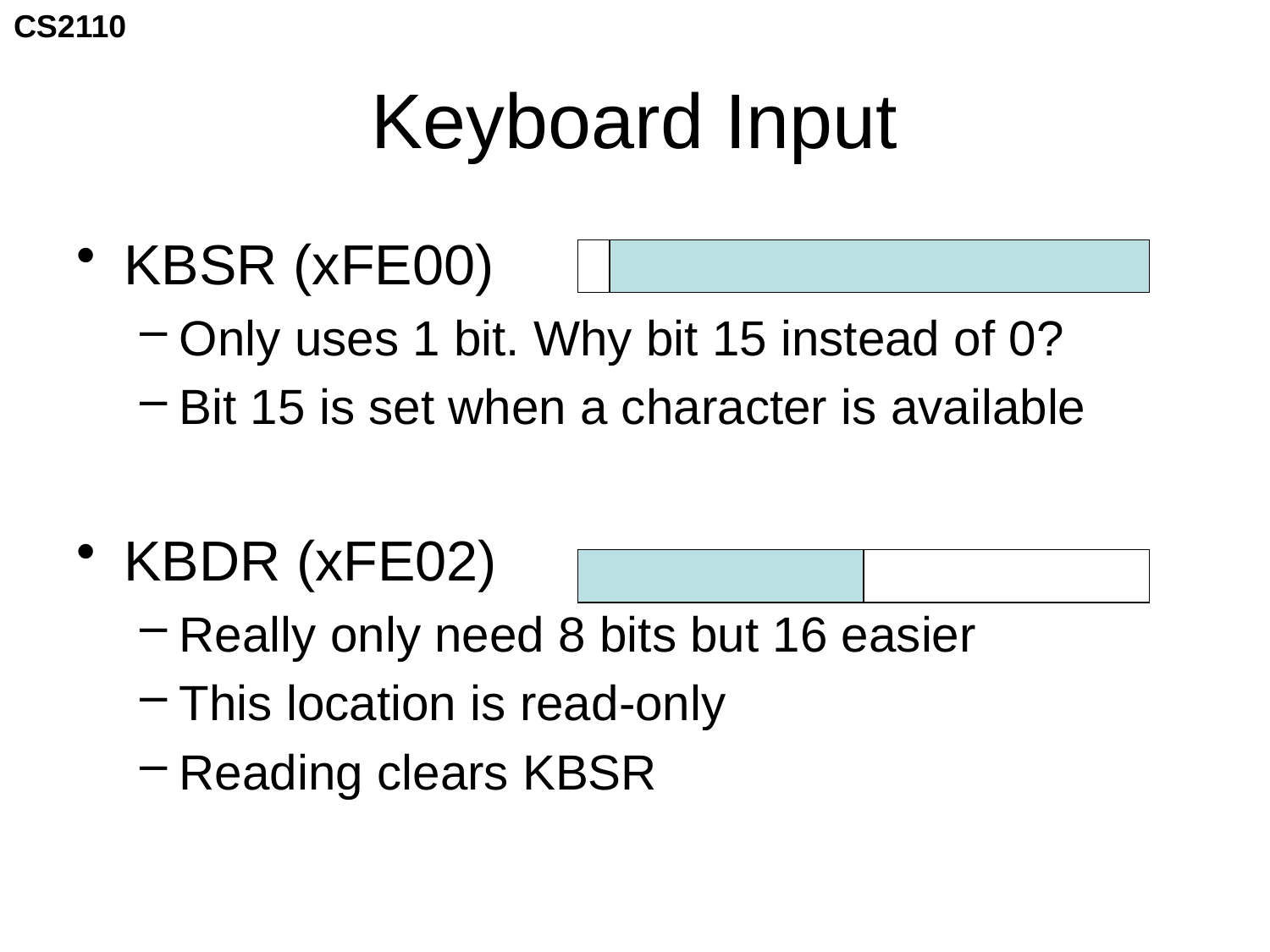

# Keyboard Input
KBSR (xFE00)
Only uses 1 bit. Why bit 15 instead of 0?
Bit 15 is set when a character is available

KBDR (xFE02)
Really only need 8 bits but 16 easier
This location is read-only
Reading clears KBSR